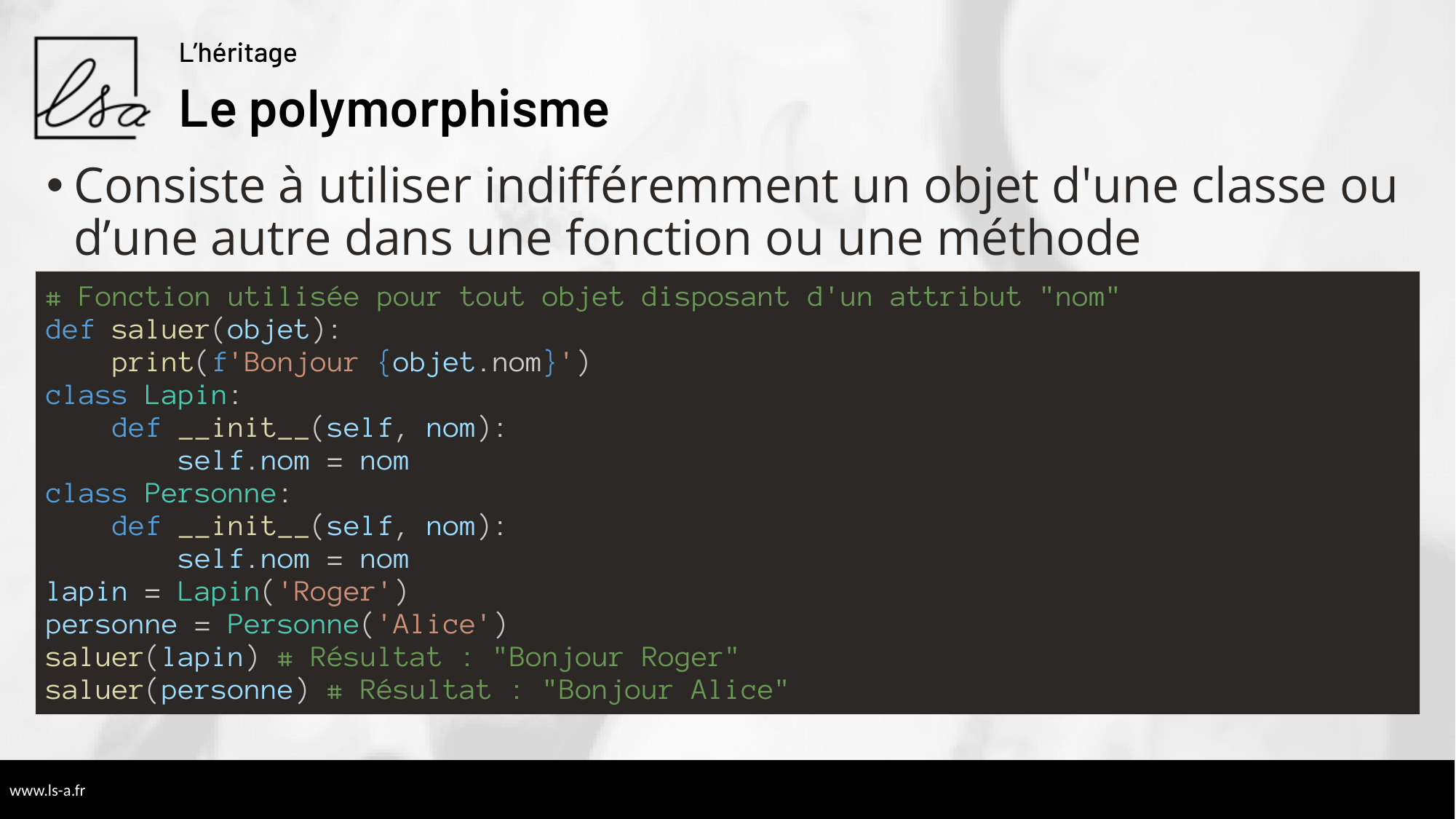

L’héritage
# Le polymorphisme
Consiste à utiliser indifféremment un objet d'une classe ou d’une autre dans une fonction ou une méthode
# Fonction utilisée pour tout objet disposant d'un attribut "nom"
def saluer(objet):
    print(f'Bonjour {objet.nom}')
class Lapin:
    def __init__(self, nom):
        self.nom = nom
class Personne:
    def __init__(self, nom):
        self.nom = nom
lapin = Lapin('Roger')
personne = Personne('Alice')
saluer(lapin) # Résultat : "Bonjour Roger"
saluer(personne) # Résultat : "Bonjour Alice"